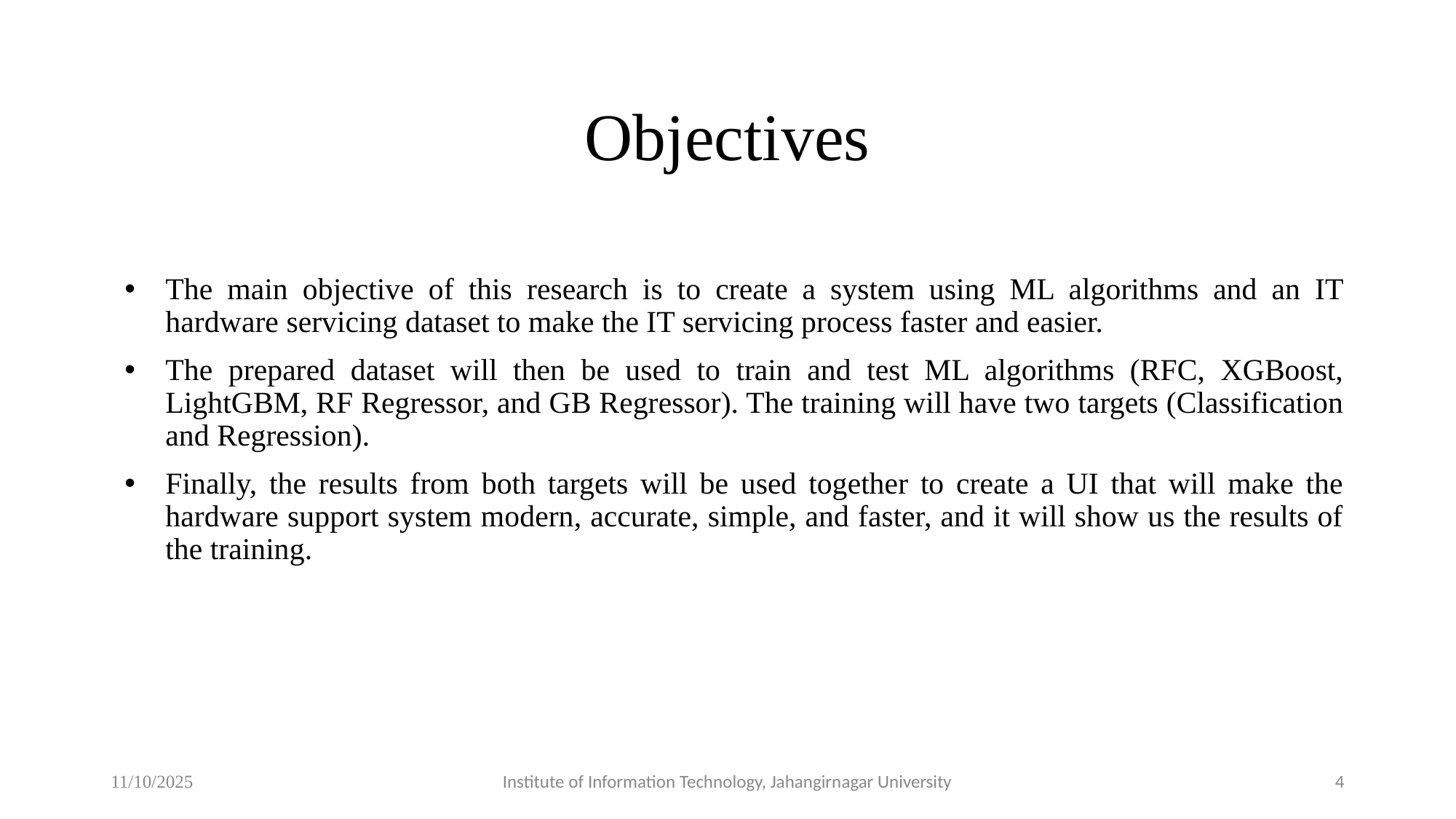

# Objectives
The main objective of this research is to create a system using ML algorithms and an IT hardware servicing dataset to make the IT servicing process faster and easier.
The prepared dataset will then be used to train and test ML algorithms (RFC, XGBoost, LightGBM, RF Regressor, and GB Regressor). The training will have two targets (Classification and Regression).
Finally, the results from both targets will be used together to create a UI that will make the hardware support system modern, accurate, simple, and faster, and it will show us the results of the training.

11/10/2025
Institute of Information Technology, Jahangirnagar University
4